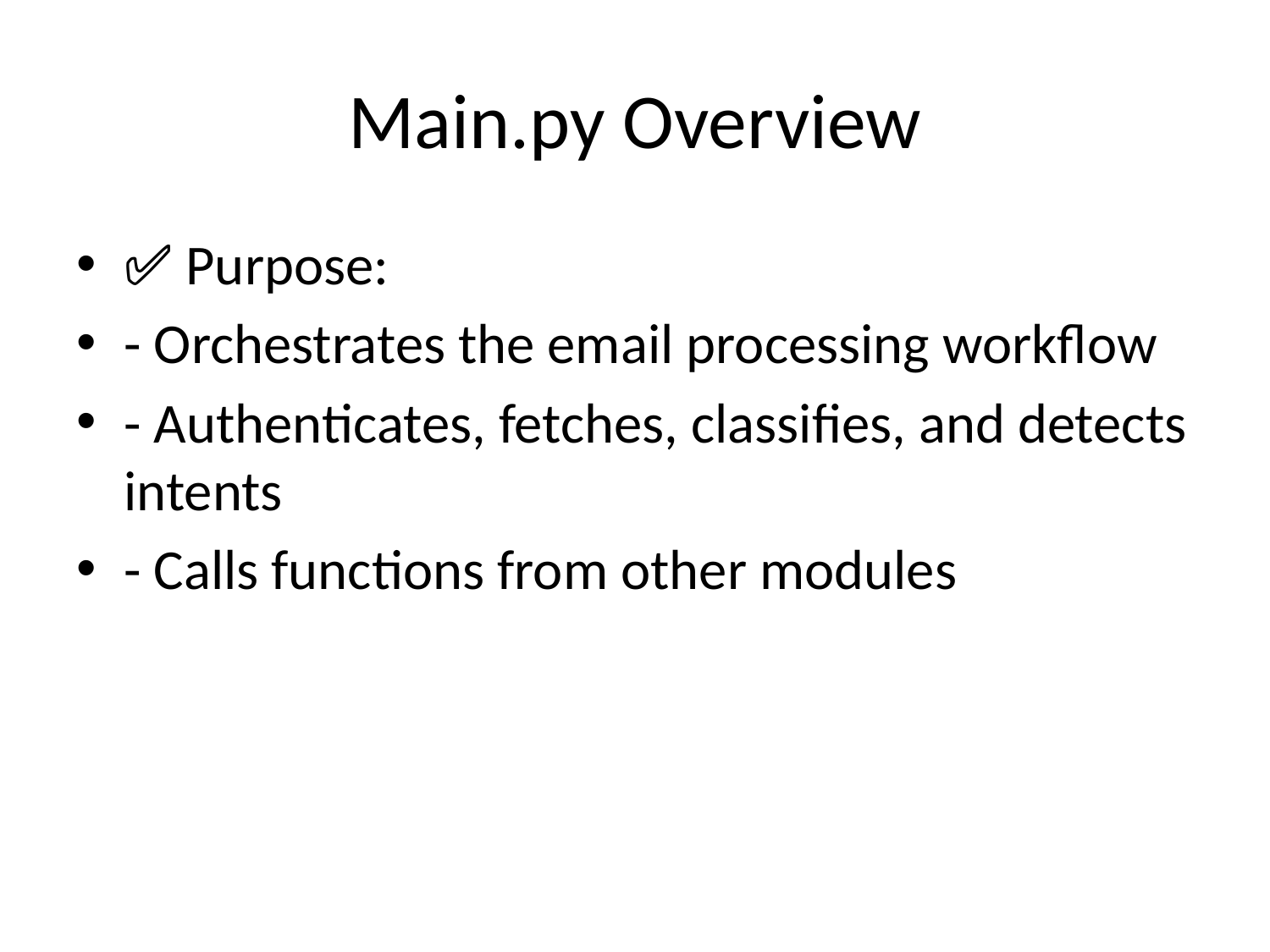

# Main.py Overview
✅ Purpose:
- Orchestrates the email processing workflow
- Authenticates, fetches, classifies, and detects intents
- Calls functions from other modules